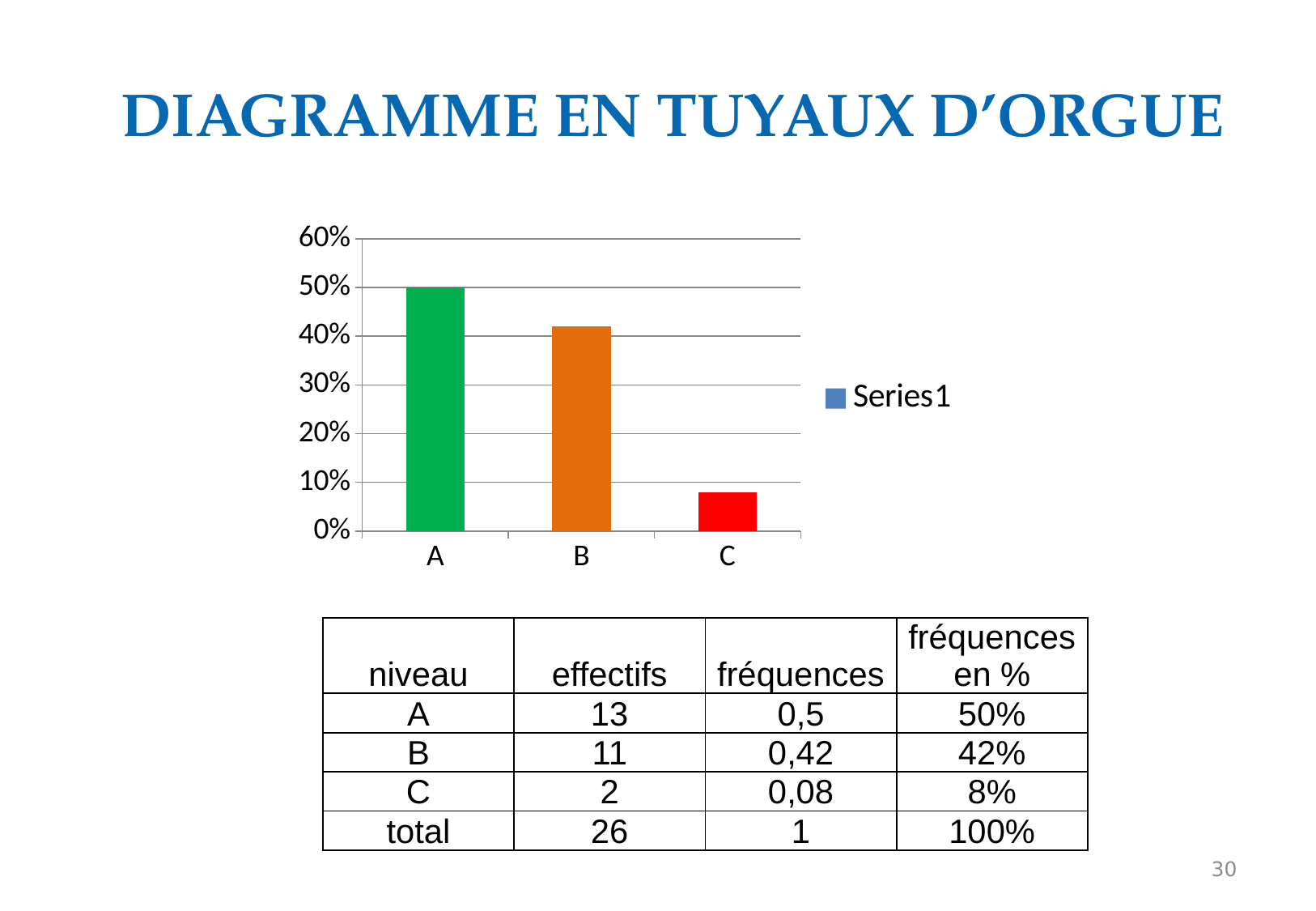

# DIAGRAMME EN TUYAUX D’ORGUE

### Chart

| Category |  |
|---|---|
| A | 0.5 |
| B | 0.4200000000000003 |
| C | 0.08000000000000004 |
| niveau | effectifs | fréquences | fréquences en % |
| --- | --- | --- | --- |
| A | 13 | 0,5 | 50% |
| B | 11 | 0,42 | 42% |
| C | 2 | 0,08 | 8% |
| total | 26 | 1 | 100% |
30